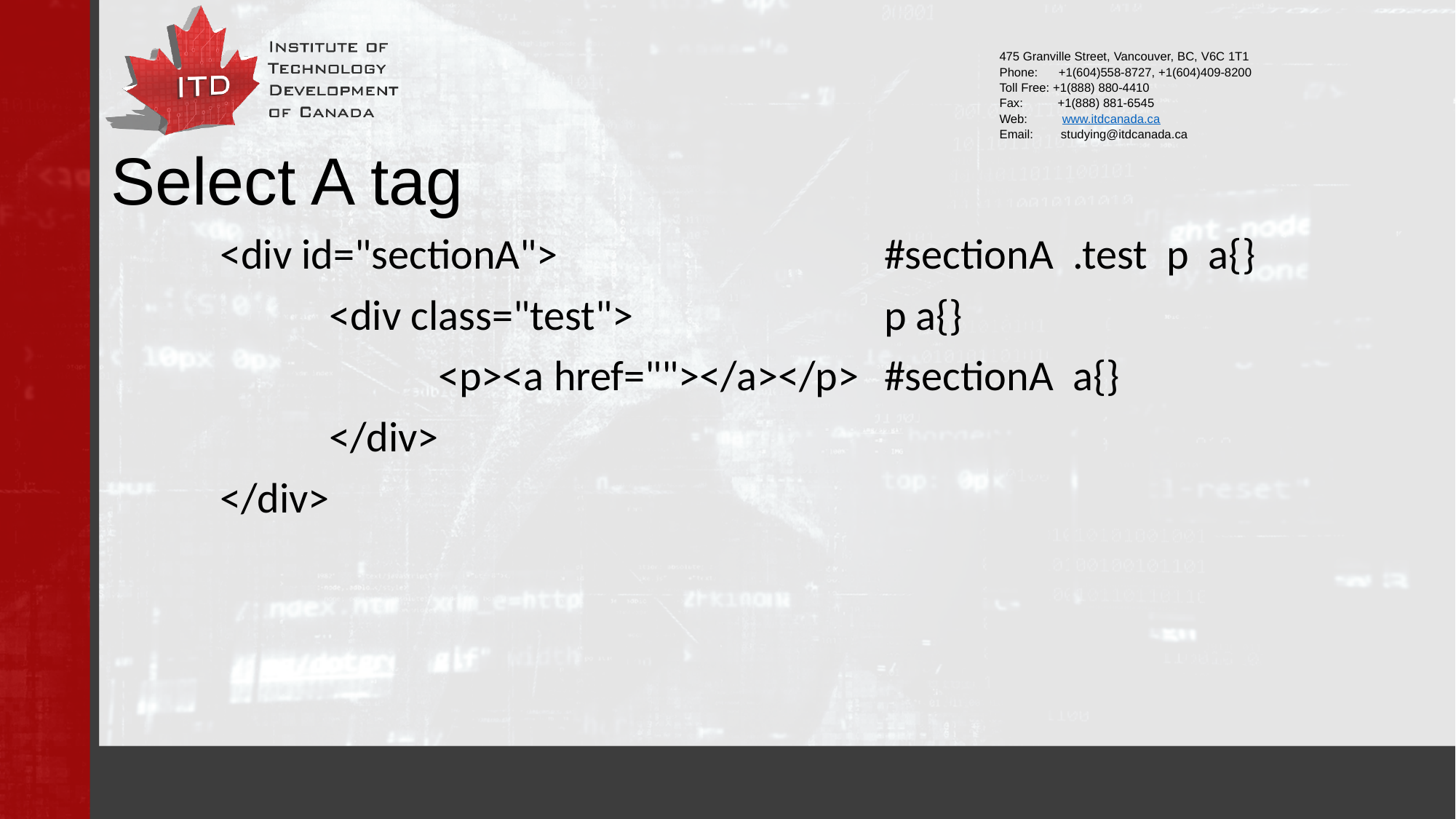

# Select A tag
	<div id="sectionA">
		<div class="test">
			<p><a href=""></a></p>
		</div>
	</div>
#sectionA  .test  p  a{}
p a{}
#sectionA  a{}